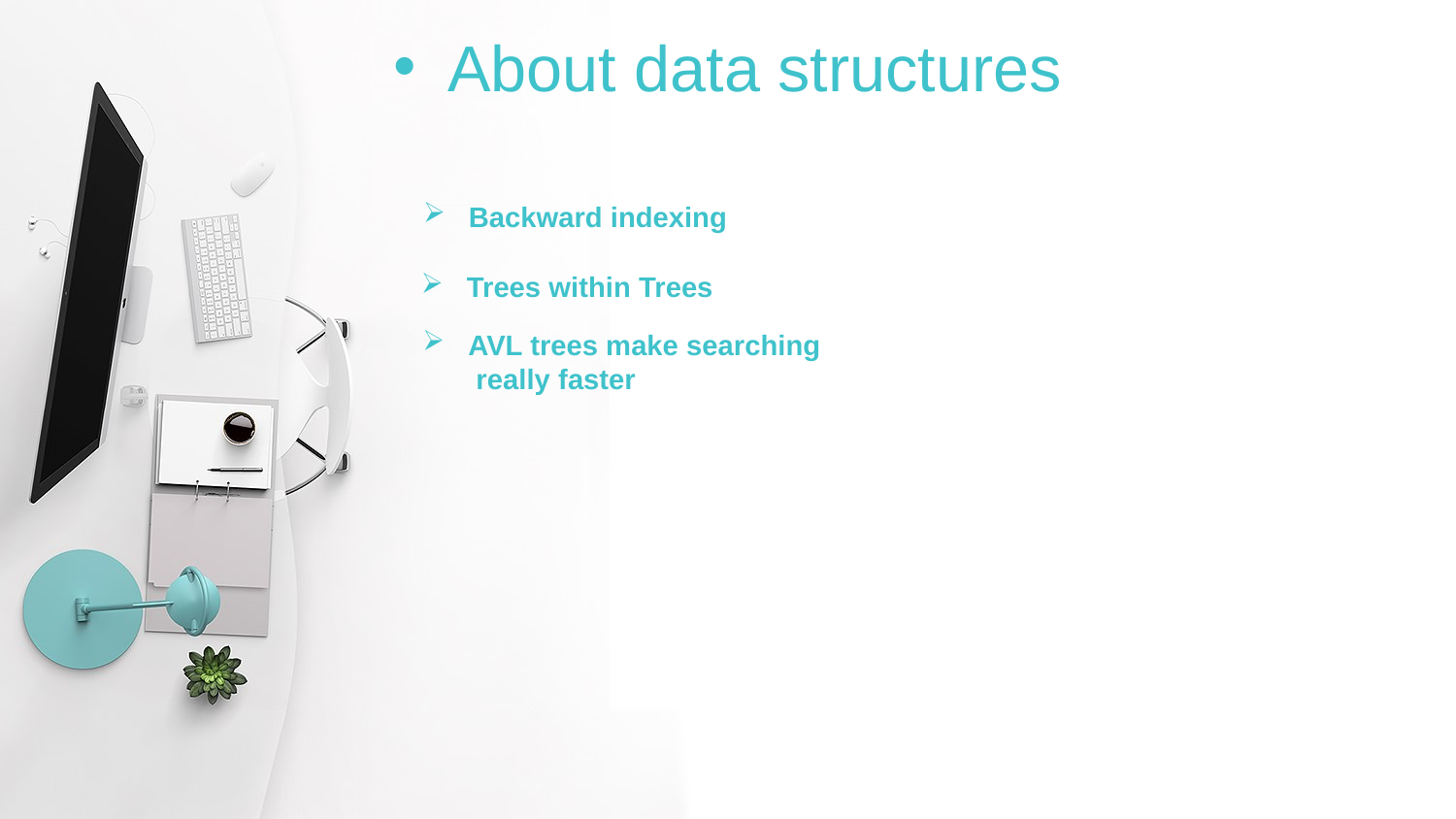

About data structures
Backward indexing
Trees within Trees
AVL trees make searching    really faster